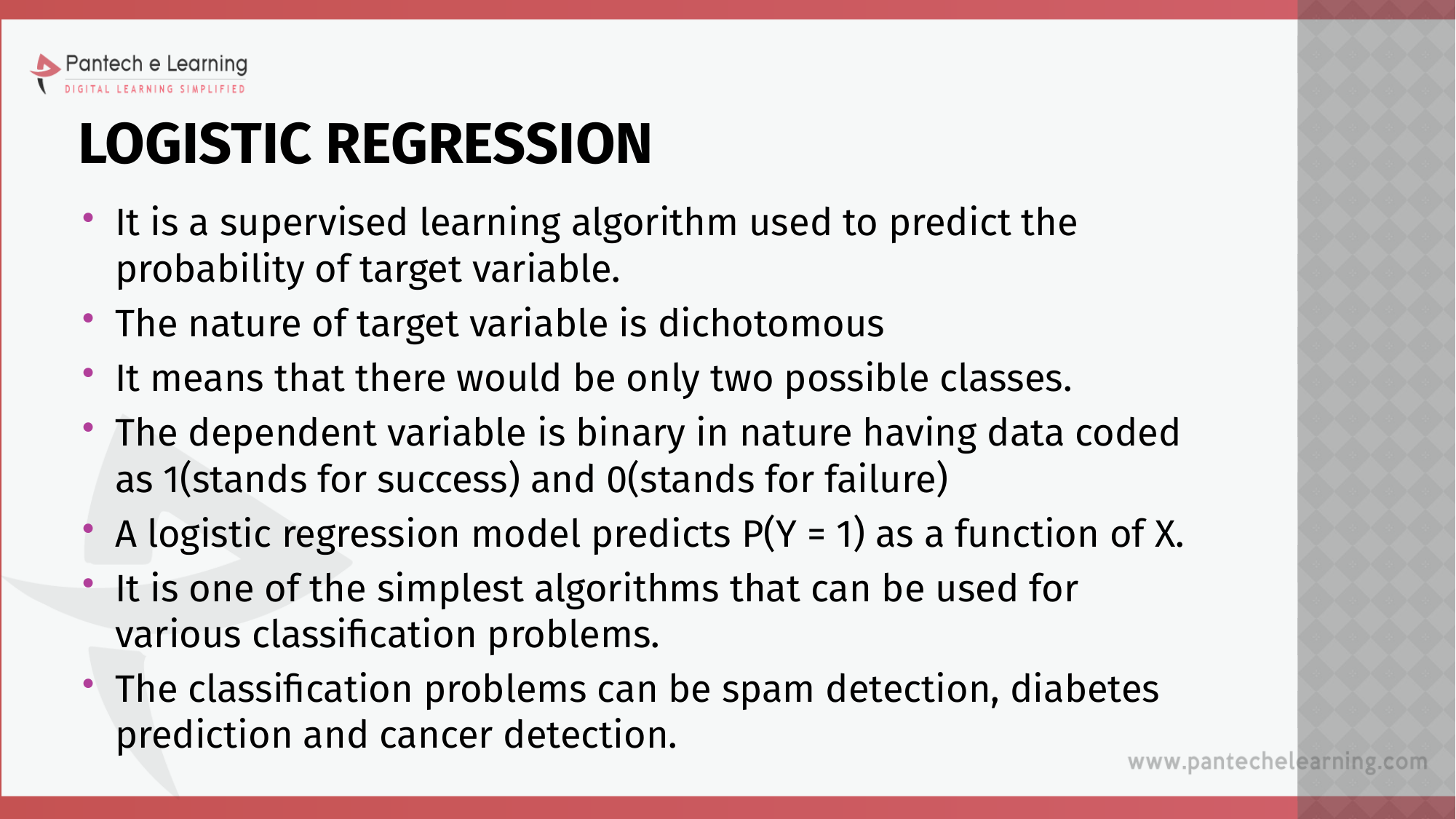

# LOGISTIC REGRESSION
It is a supervised learning algorithm used to predict the probability of target variable.
The nature of target variable is dichotomous
It means that there would be only two possible classes.
The dependent variable is binary in nature having data coded as 1(stands for success) and 0(stands for failure)
A logistic regression model predicts P(Y = 1) as a function of X.
It is one of the simplest algorithms that can be used for various classification problems.
The classification problems can be spam detection, diabetes prediction and cancer detection.